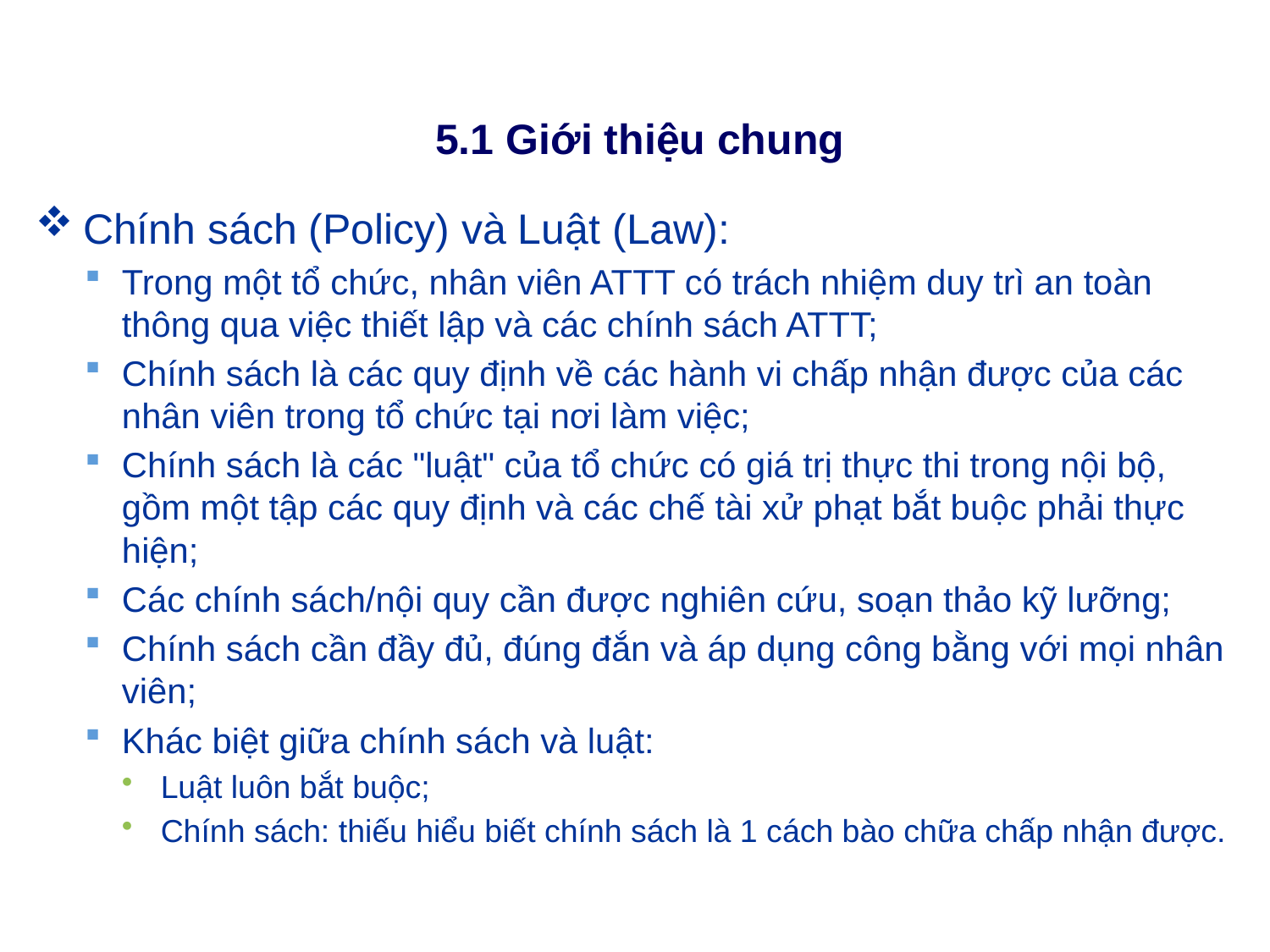

# 5.1 Giới thiệu chung
Chính sách (Policy) và Luật (Law):
Trong một tổ chức, nhân viên ATTT có trách nhiệm duy trì an toàn thông qua việc thiết lập và các chính sách ATTT;
Chính sách là các quy định về các hành vi chấp nhận được của các nhân viên trong tổ chức tại nơi làm việc;
Chính sách là các "luật" của tổ chức có giá trị thực thi trong nội bộ, gồm một tập các quy định và các chế tài xử phạt bắt buộc phải thực hiện;
Các chính sách/nội quy cần được nghiên cứu, soạn thảo kỹ lưỡng;
Chính sách cần đầy đủ, đúng đắn và áp dụng công bằng với mọi nhân viên;
Khác biệt giữa chính sách và luật:
Luật luôn bắt buộc;
Chính sách: thiếu hiểu biết chính sách là 1 cách bào chữa chấp nhận được.